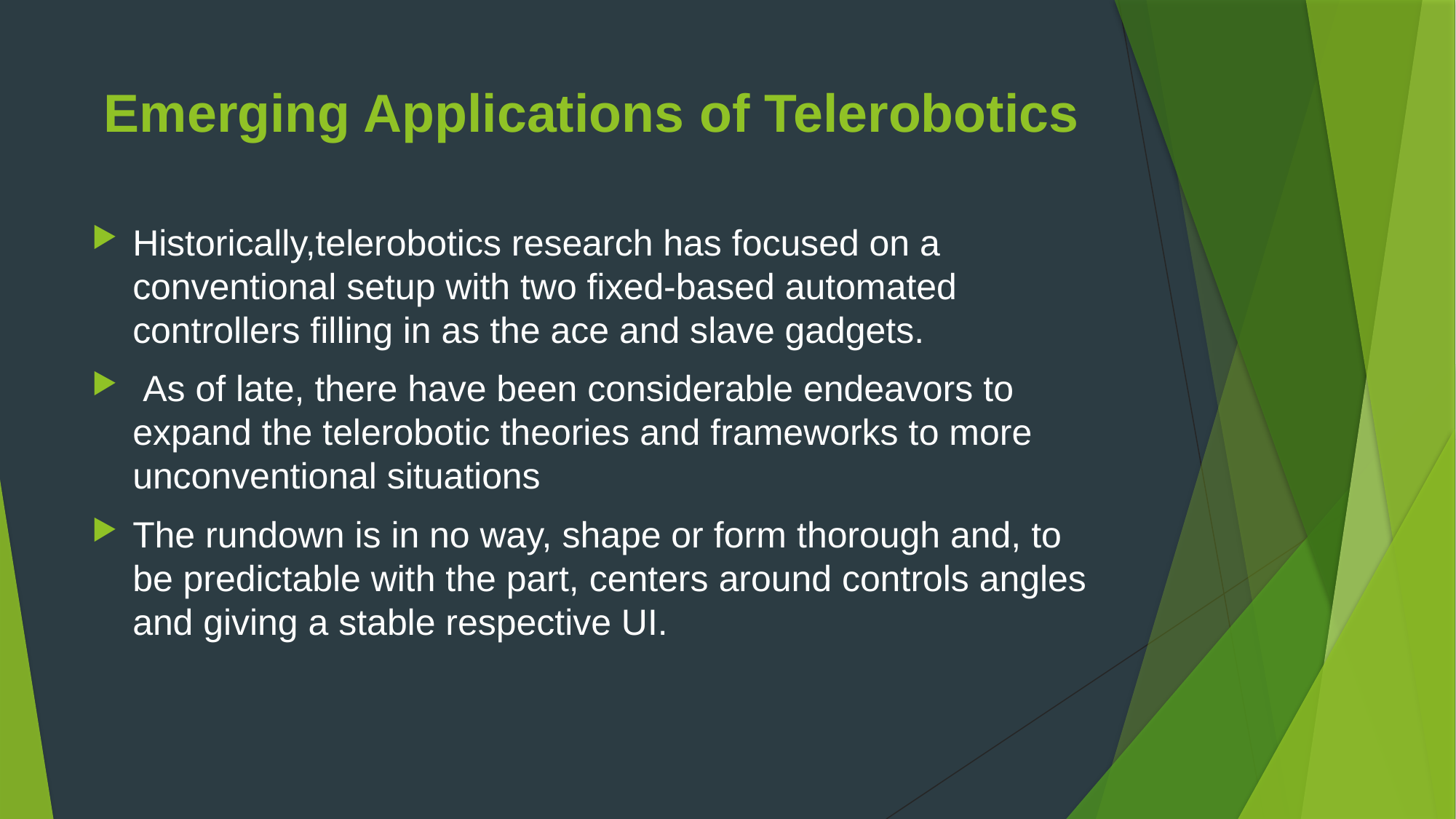

# Emerging Applications of Telerobotics
Historically,telerobotics research has focused on a conventional setup with two ﬁxed-based automated controllers filling in as the ace and slave gadgets.
 As of late, there have been considerable endeavors to expand the telerobotic theories and frameworks to more unconventional situations
The rundown is in no way, shape or form thorough and, to be predictable with the part, centers around controls angles and giving a stable respective UI.